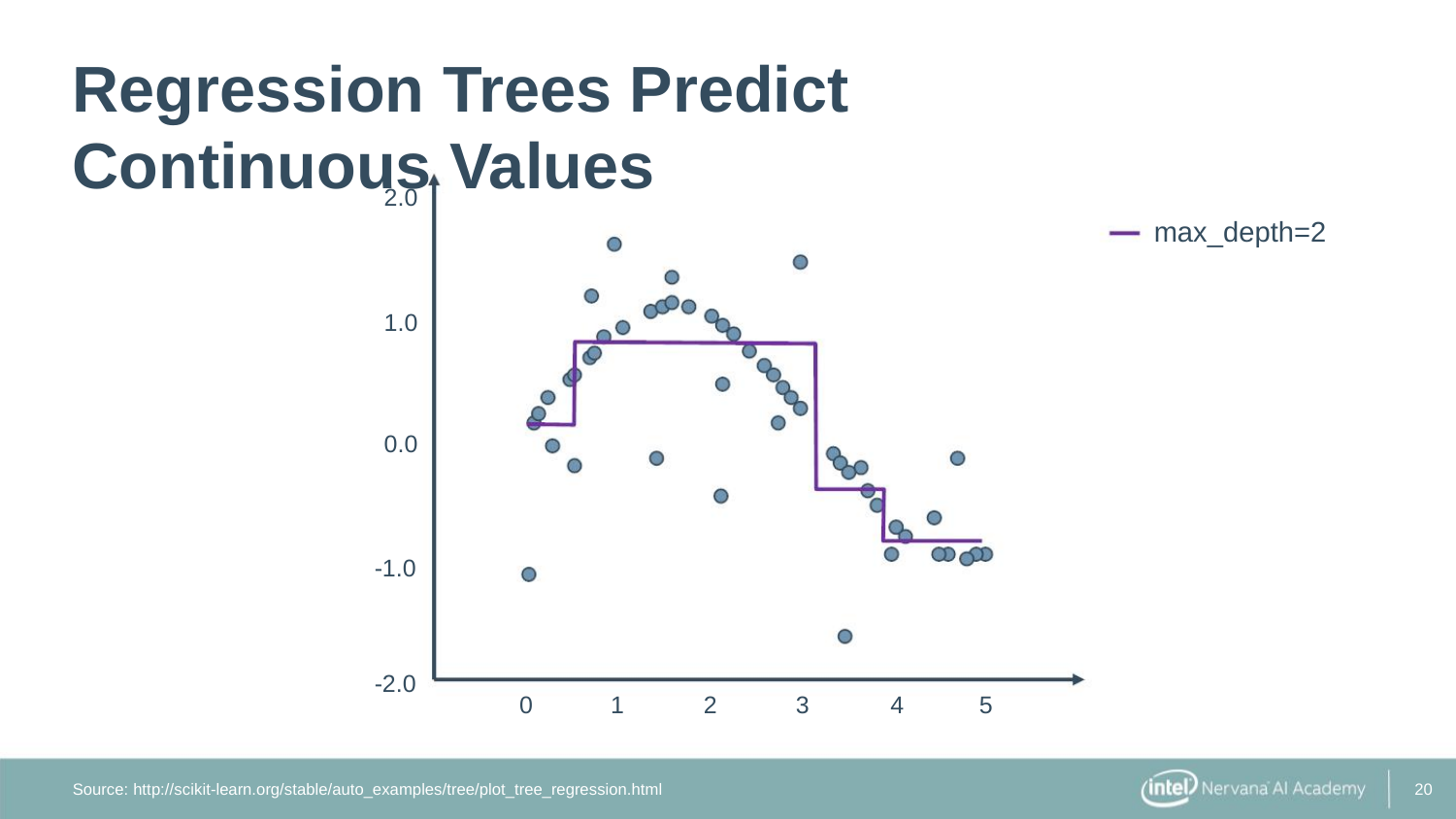

Regression Trees Predict Continuous Values
2.0
max_depth=2
1.0
0.0
-1.0
-2.0
0
1
2
3
4
5
20
Source: http://scikit-learn.org/stable/auto_examples/tree/plot_tree_regression.html